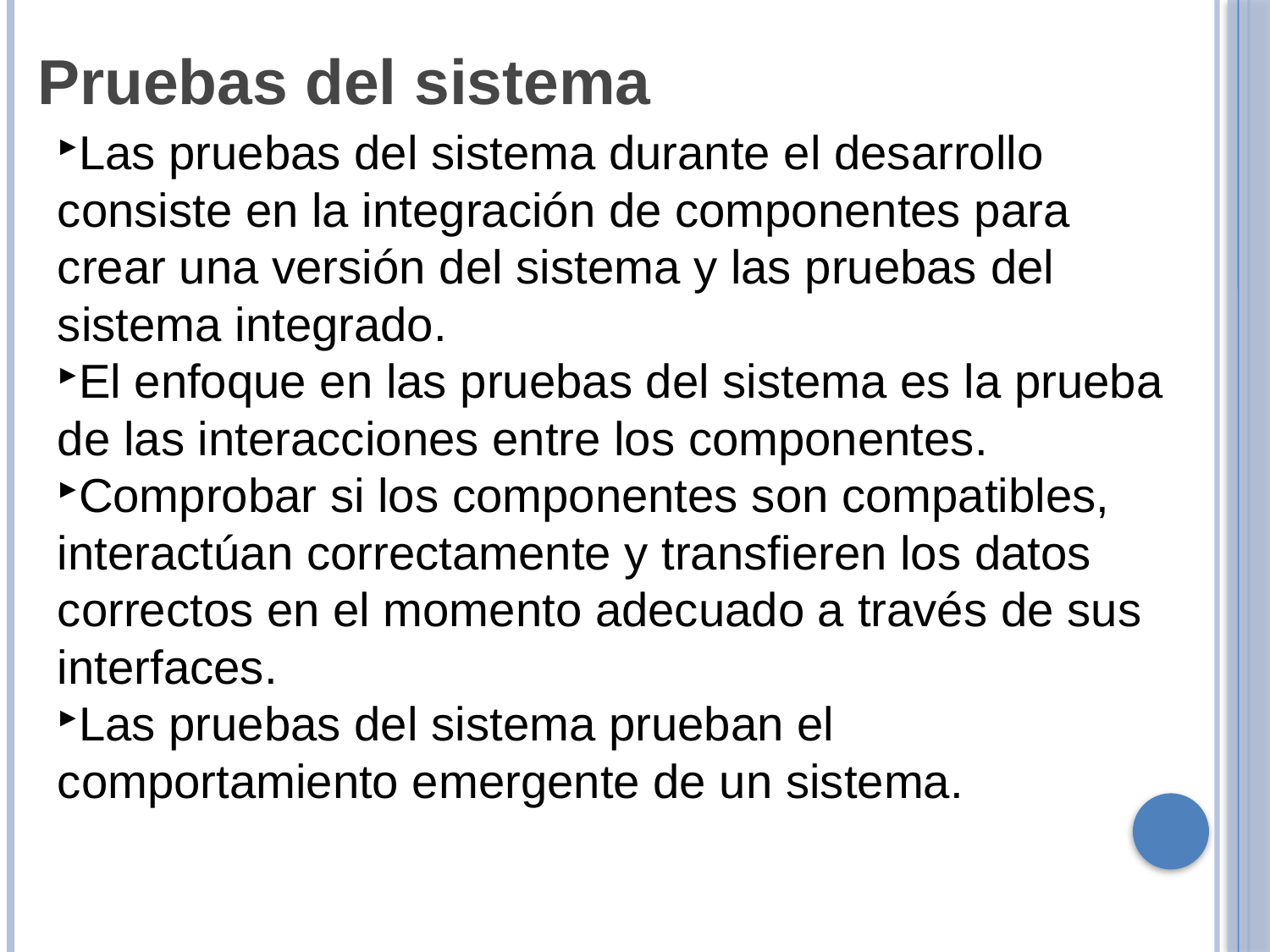

Pruebas del sistema
Las pruebas del sistema durante el desarrollo consiste en la integración de componentes para crear una versión del sistema y las pruebas del sistema integrado.
El enfoque en las pruebas del sistema es la prueba de las interacciones entre los componentes.
Comprobar si los componentes son compatibles, interactúan correctamente y transfieren los datos correctos en el momento adecuado a través de sus interfaces.
Las pruebas del sistema prueban el comportamiento emergente de un sistema.